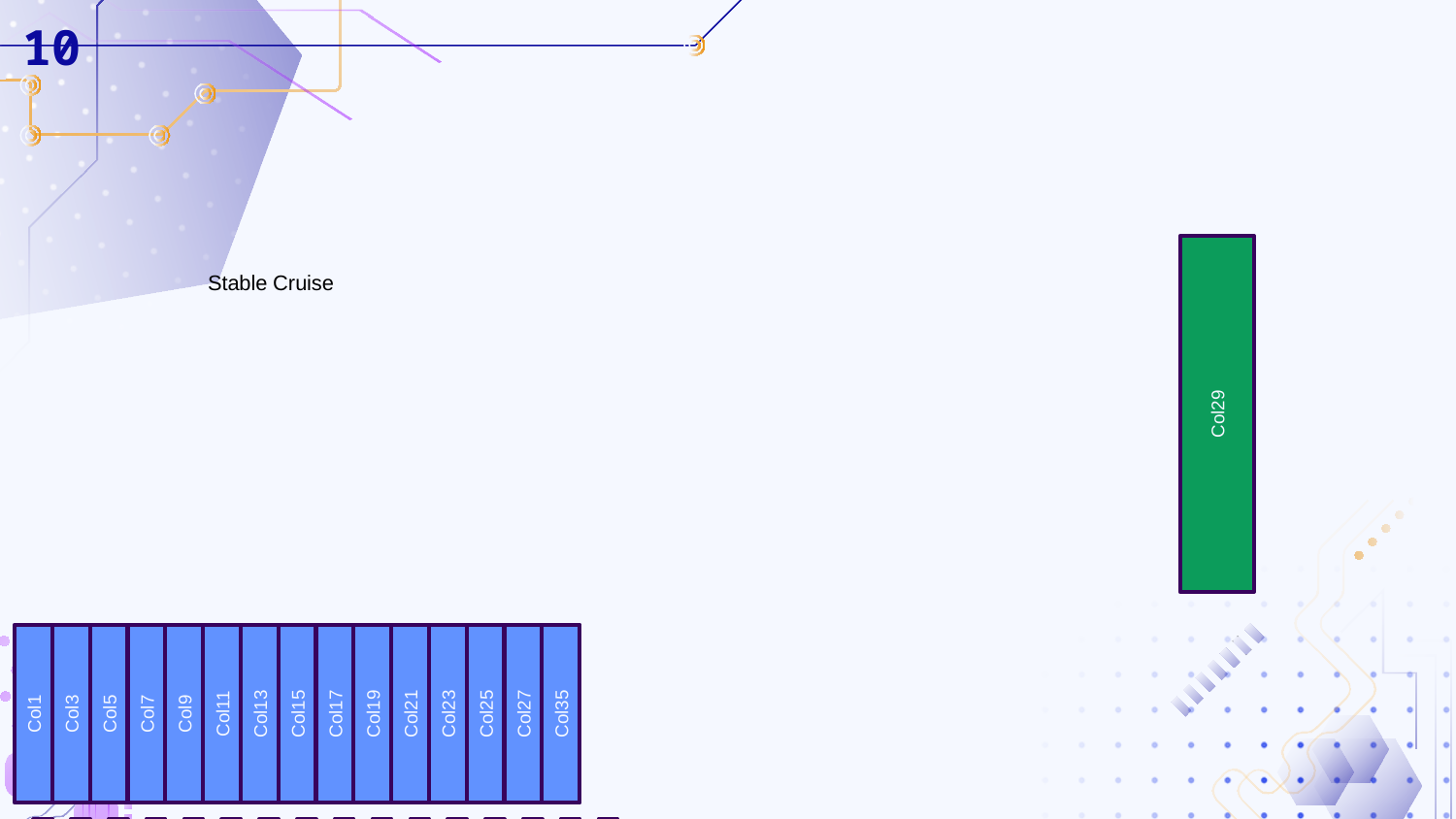

10
Col29
Stable Cruise
Col1
Col3
Col5
Col7
Col9
Col11
Col13
Col15
Col17
Col19
Col21
Col23
Col25
Col27
Col35
Col2
Col4
Col6
Col8
Col10
Col12
Col14
Col16
Col18
Col20
Col22
Col24
Col26
Col28
Col30
Col36